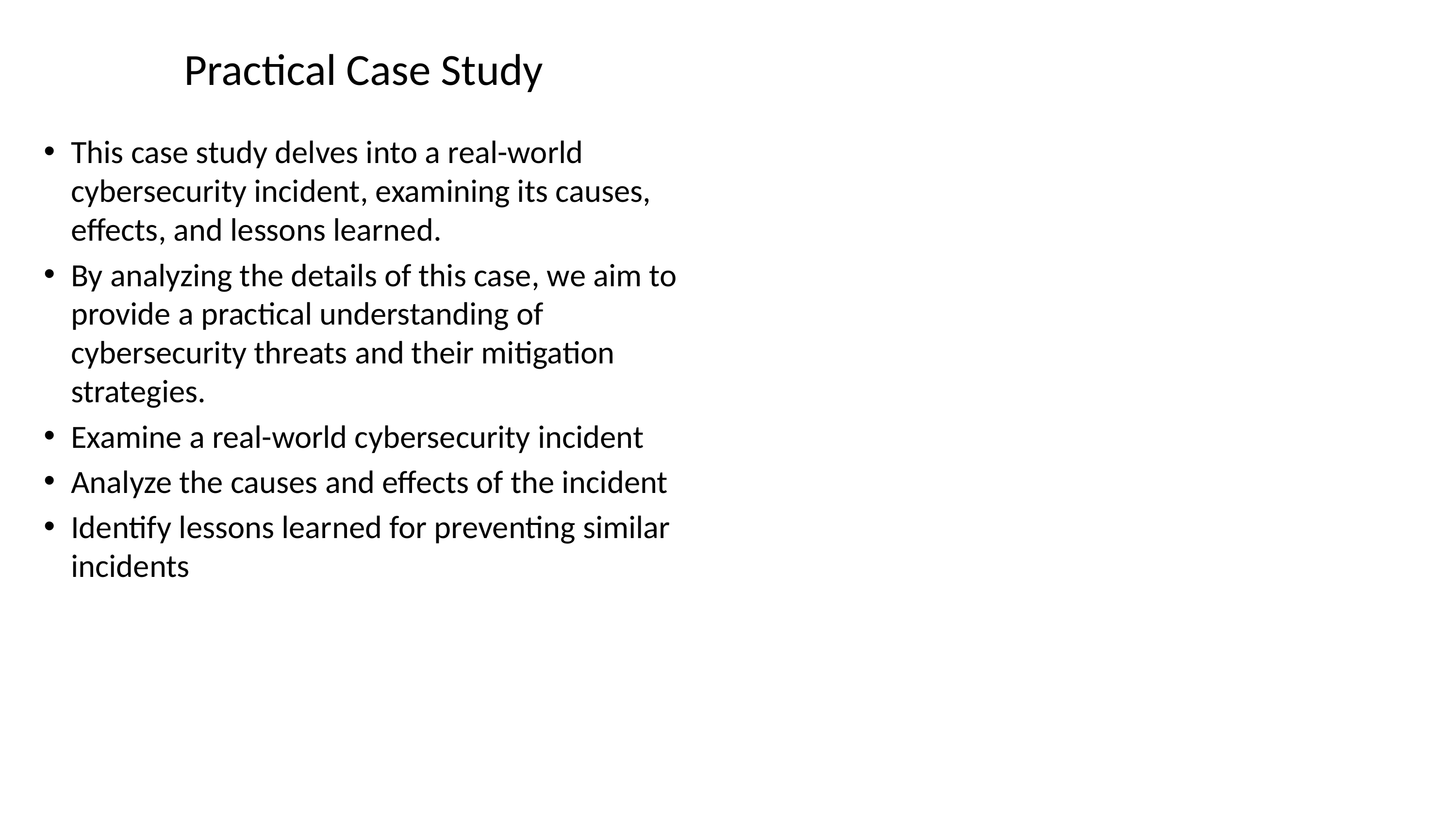

# Practical Case Study
This case study delves into a real-world cybersecurity incident, examining its causes, effects, and lessons learned.
By analyzing the details of this case, we aim to provide a practical understanding of cybersecurity threats and their mitigation strategies.
Examine a real-world cybersecurity incident
Analyze the causes and effects of the incident
Identify lessons learned for preventing similar incidents